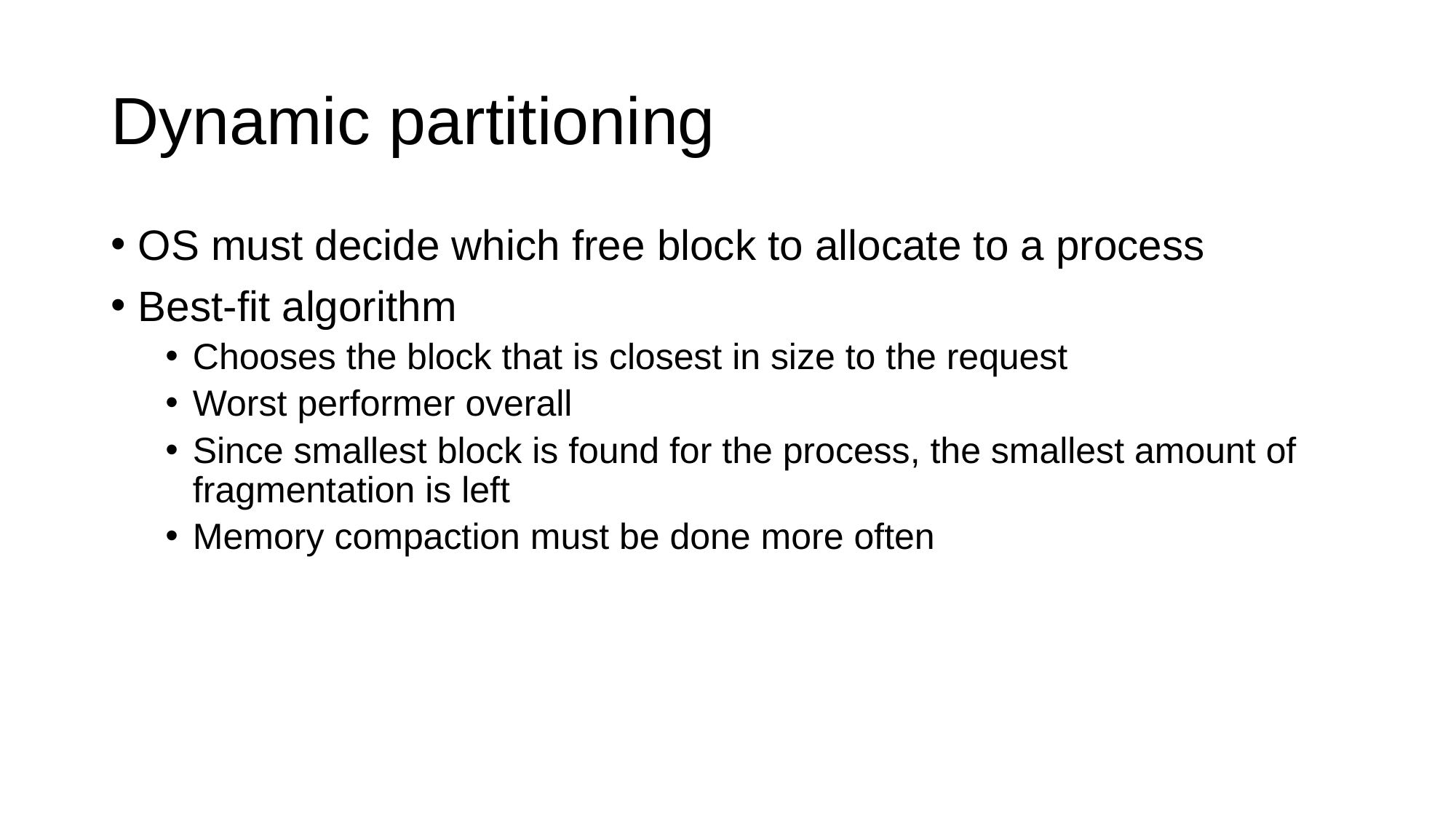

# Dynamic partitioning
OS must decide which free block to allocate to a process
Best-fit algorithm
Chooses the block that is closest in size to the request
Worst performer overall
Since smallest block is found for the process, the smallest amount of fragmentation is left
Memory compaction must be done more often